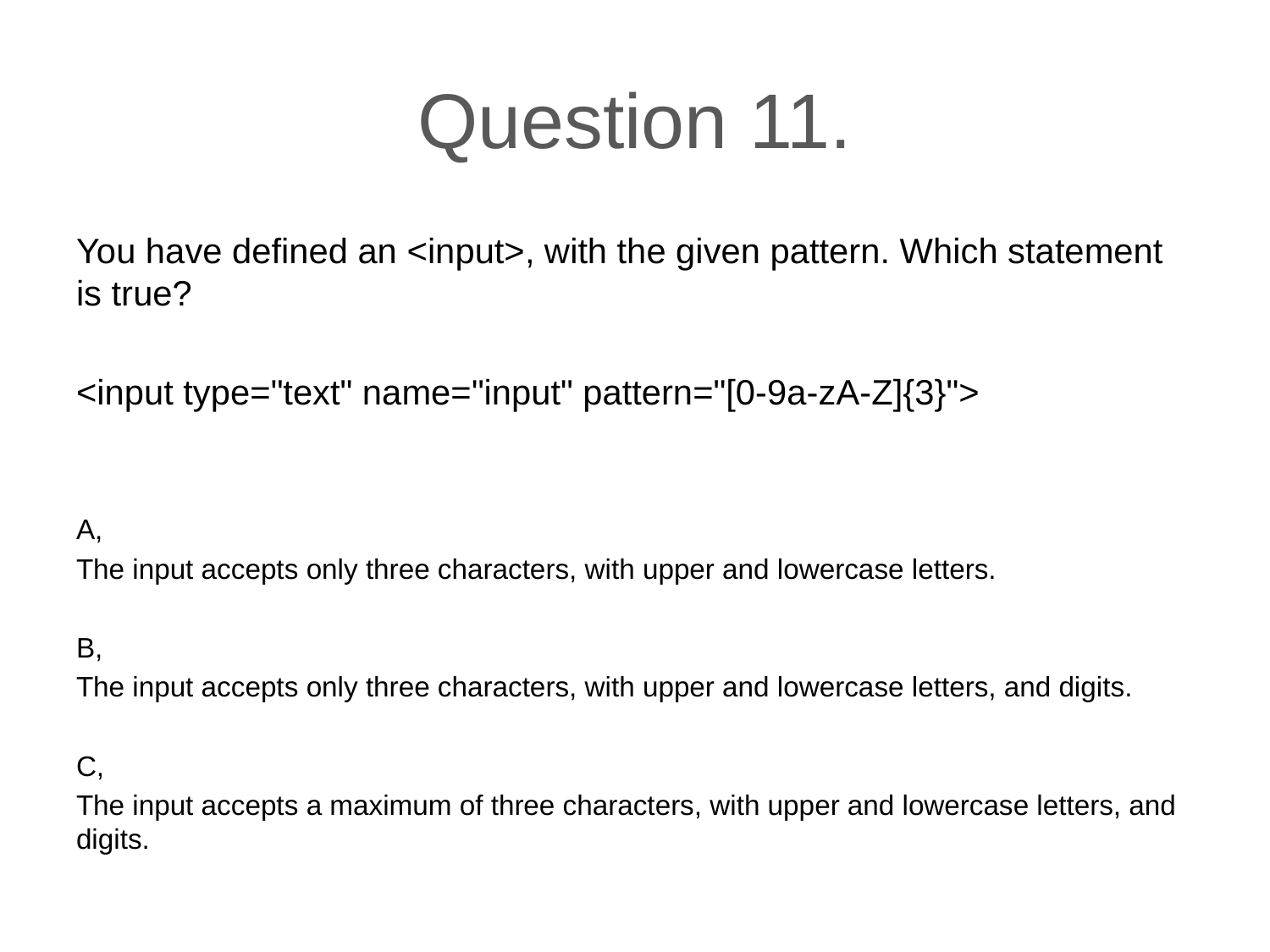

# Question 11.
You have defined an <input>, with the given pattern. Which statement is true?

<input type="text" name="input" pattern="[0-9a-zA-Z]{3}">

A,
The input accepts only three characters, with upper and lowercase letters.

B,
The input accepts only three characters, with upper and lowercase letters, and digits.

C,
The input accepts a maximum of three characters, with upper and lowercase letters, and digits.